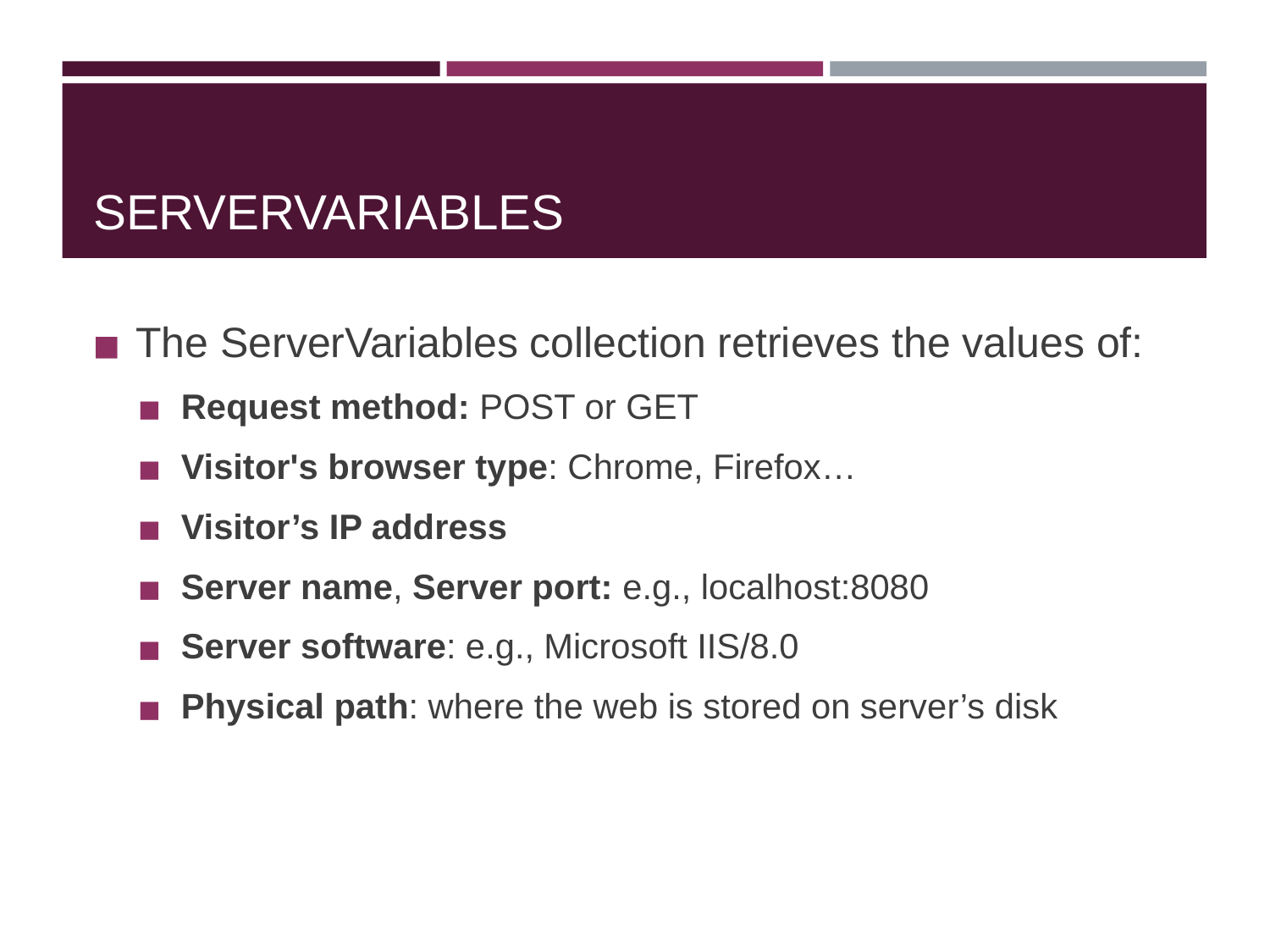

# SERVERVARIABLES
The ServerVariables collection retrieves the values of:
Request method: POST or GET
Visitor's browser type: Chrome, Firefox…
Visitor’s IP address
Server name, Server port: e.g., localhost:8080
Server software: e.g., Microsoft IIS/8.0
Physical path: where the web is stored on server’s disk